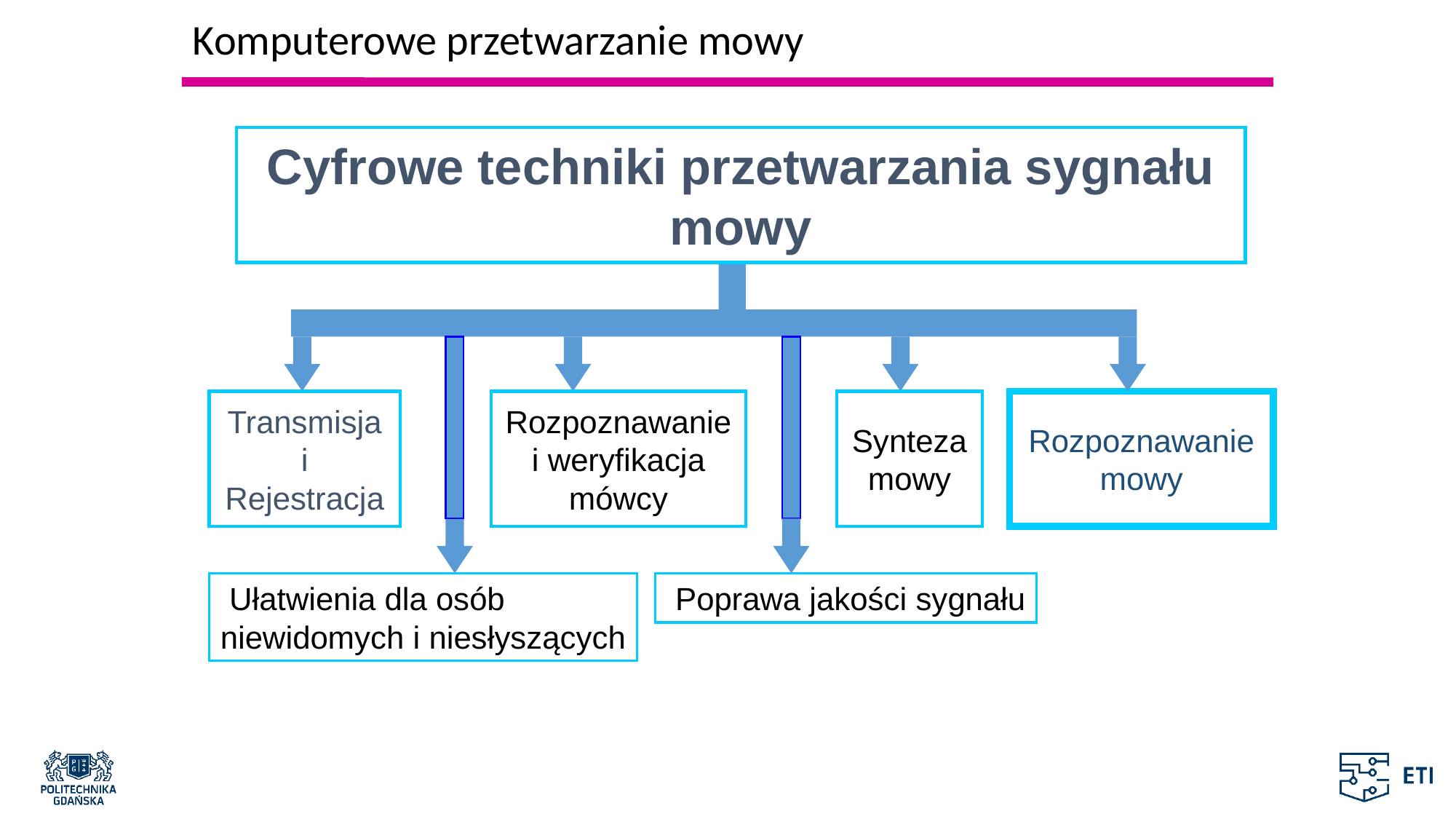

# Komputerowe przetwarzanie mowy

Cyfrowe techniki przetwarzania sygnału mowy

Transmisja i Rejestracja
Rozpoznawanie i weryfikacja mówcy
Synteza mowy
Rozpoznawanie mowy

 Poprawa jakości sygnału
 Ułatwienia dla osób
niewidomych i niesłyszących